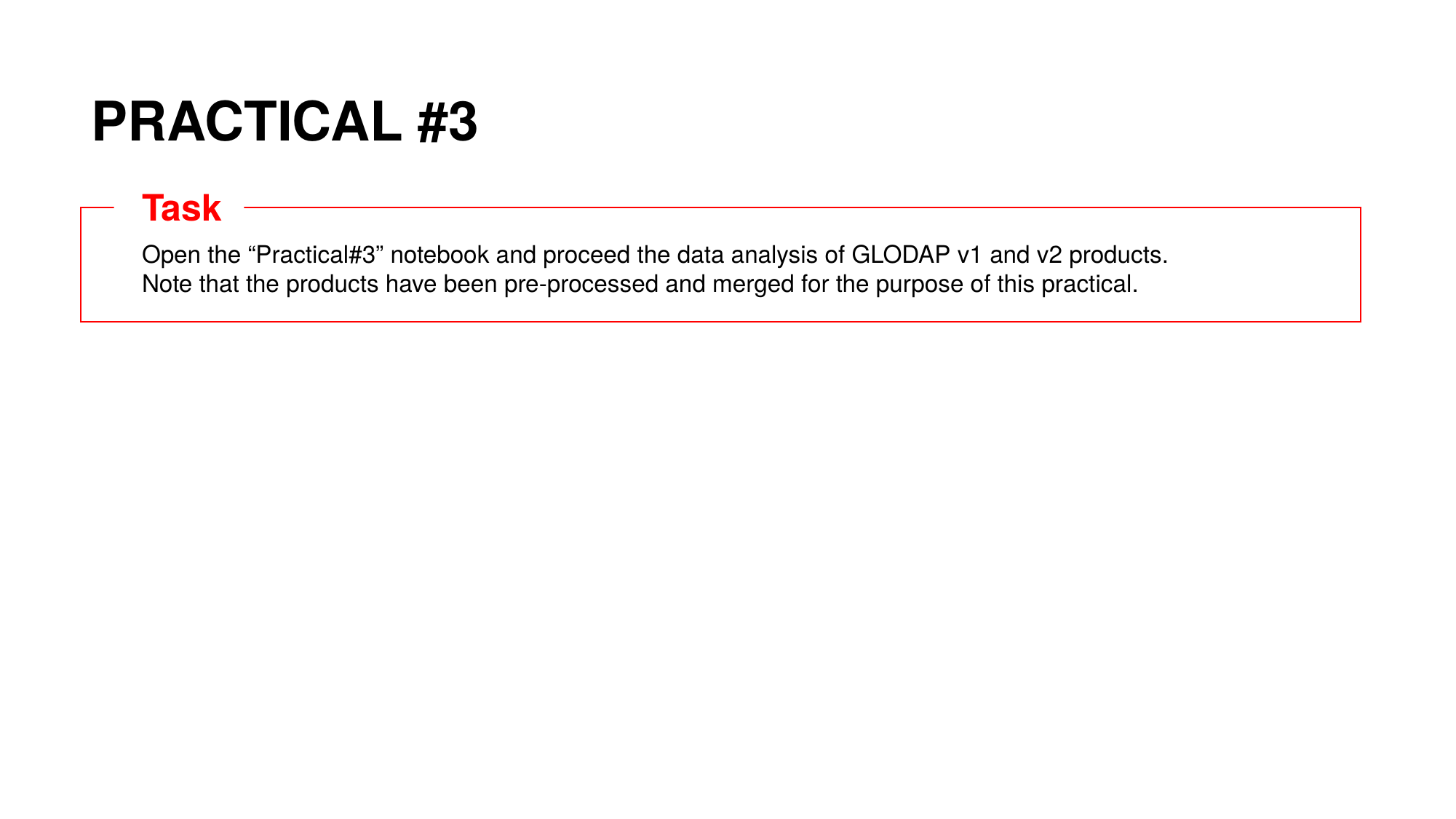

PRACTICAL #3
Task

Open the “Practical#3” notebook and proceed the data analysis of GLODAP v1 and v2 products.
Note that the products have been pre-processed and merged for the purpose of this practical.